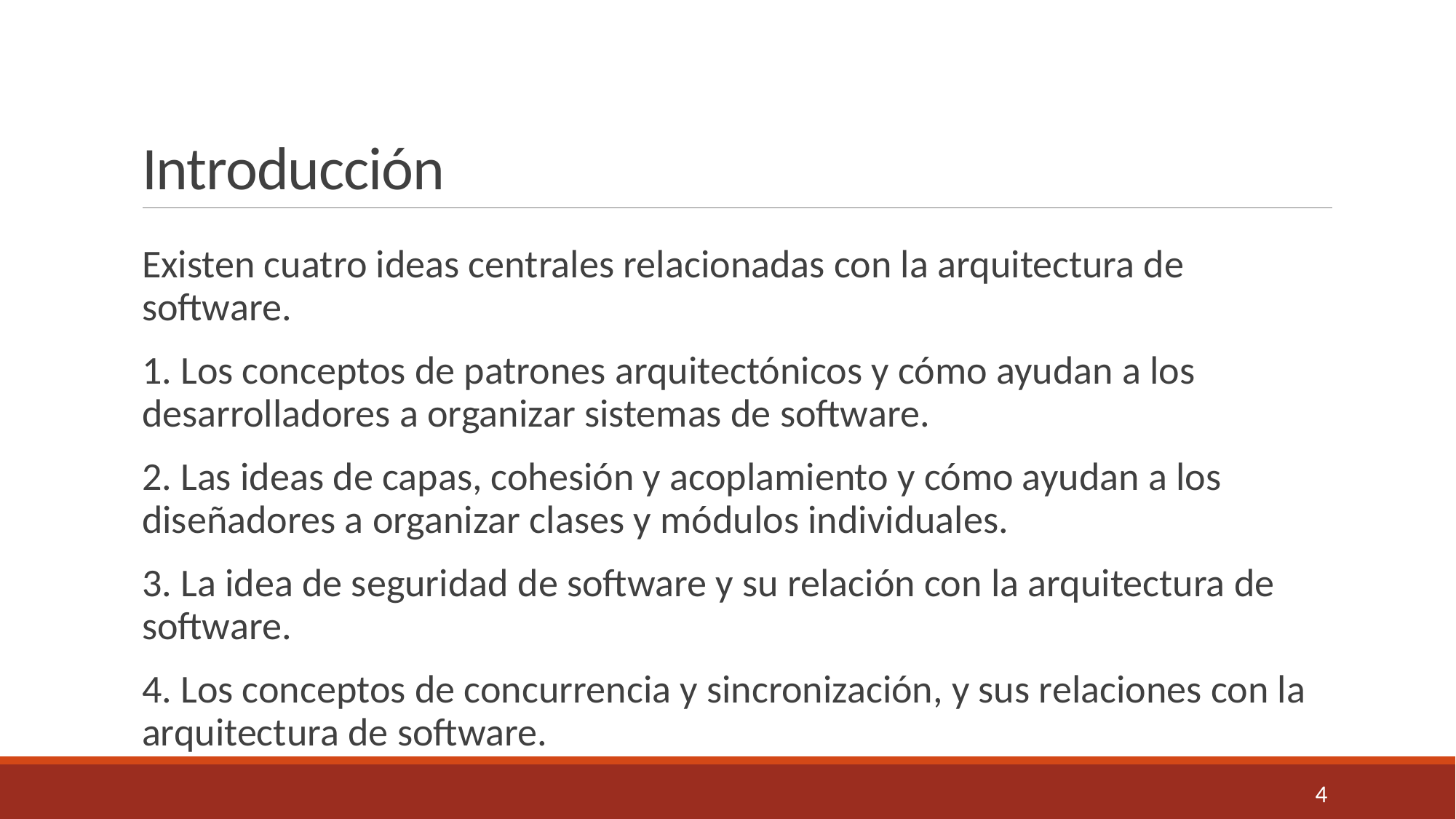

# Introducción
Existen cuatro ideas centrales relacionadas con la arquitectura de software.
1. Los conceptos de patrones arquitectónicos y cómo ayudan a los desarrolladores a organizar sistemas de software.
2. Las ideas de capas, cohesión y acoplamiento y cómo ayudan a los diseñadores a organizar clases y módulos individuales.
3. La idea de seguridad de software y su relación con la arquitectura de software.
4. Los conceptos de concurrencia y sincronización, y sus relaciones con la arquitectura de software.
4